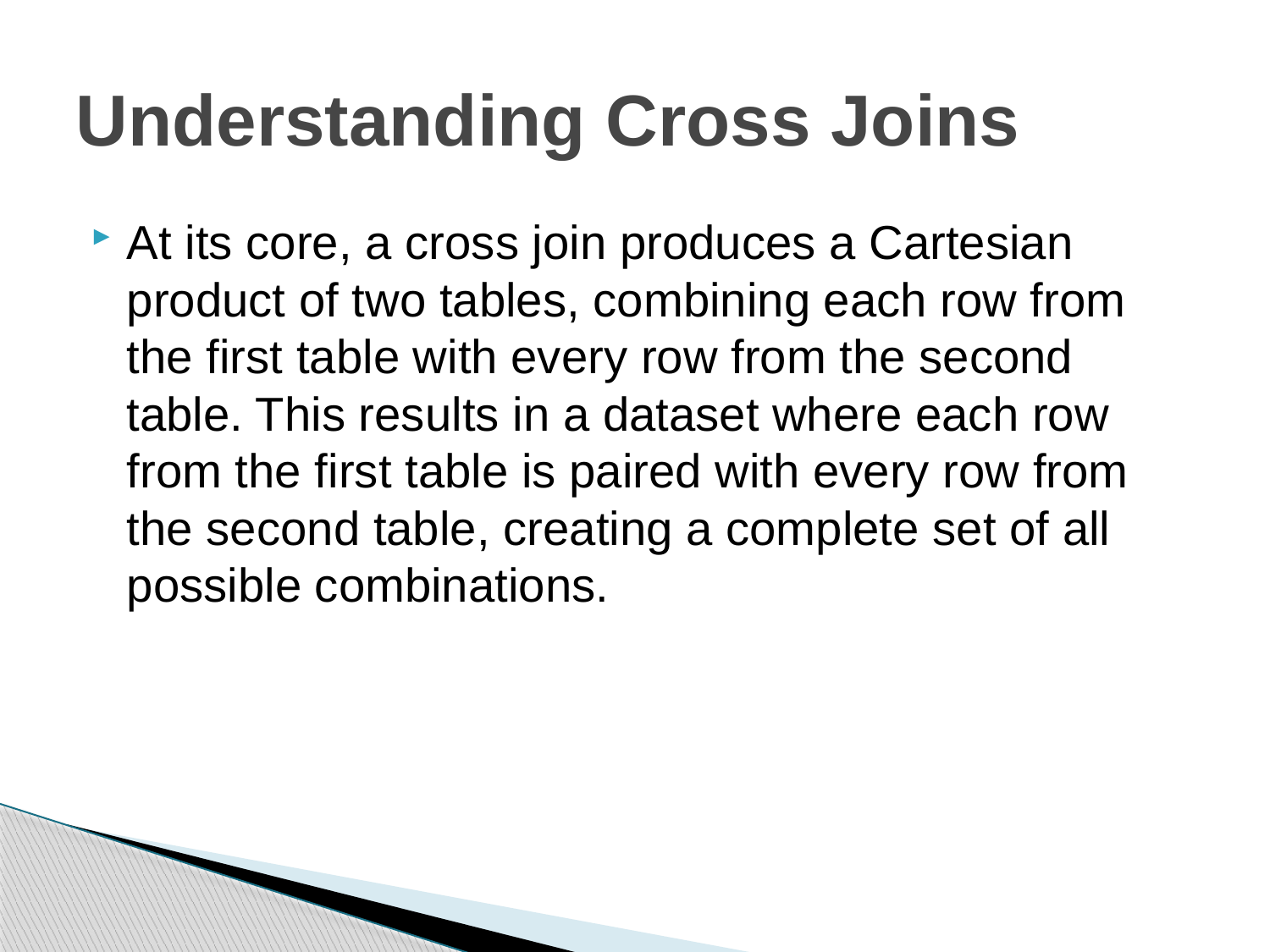

# Understanding Cross Joins
At its core, a cross join produces a Cartesian product of two tables, combining each row from the first table with every row from the second table. This results in a dataset where each row from the first table is paired with every row from the second table, creating a complete set of all possible combinations.